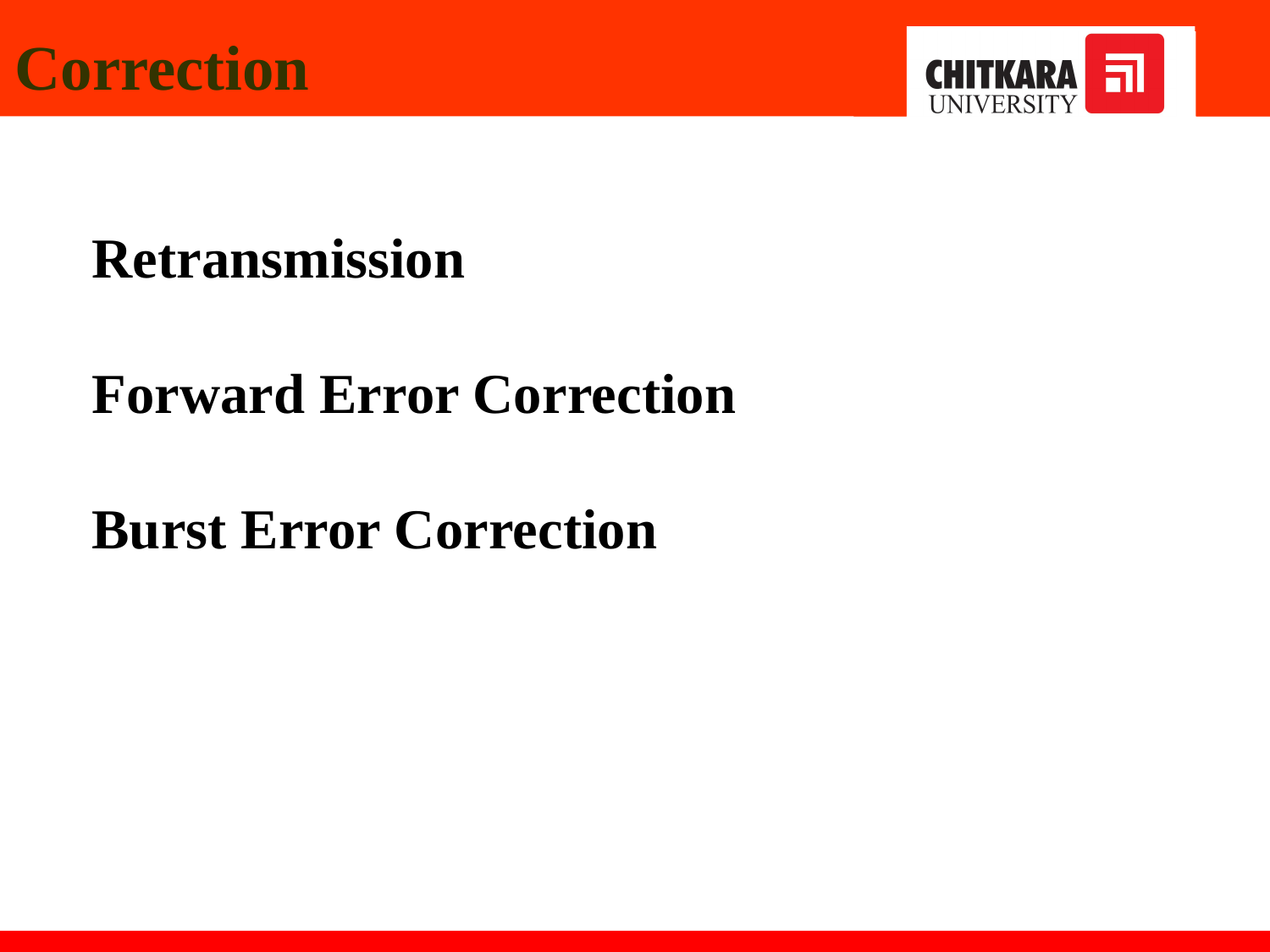

Correction
Retransmission

Forward Error Correction

Burst Error Correction